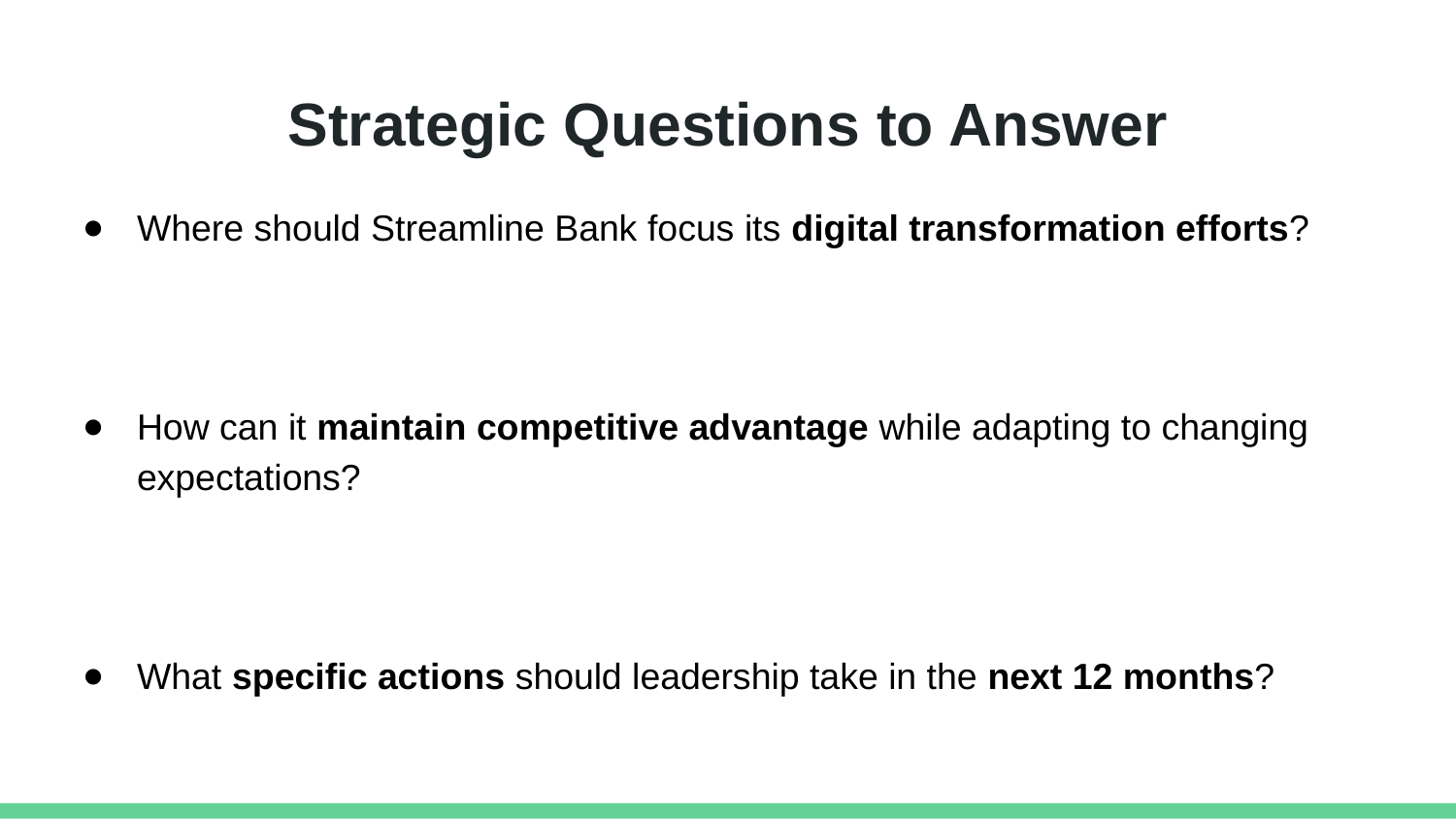

# Strategic Questions to Answer
Where should Streamline Bank focus its digital transformation efforts?

How can it maintain competitive advantage while adapting to changing expectations?

What specific actions should leadership take in the next 12 months?